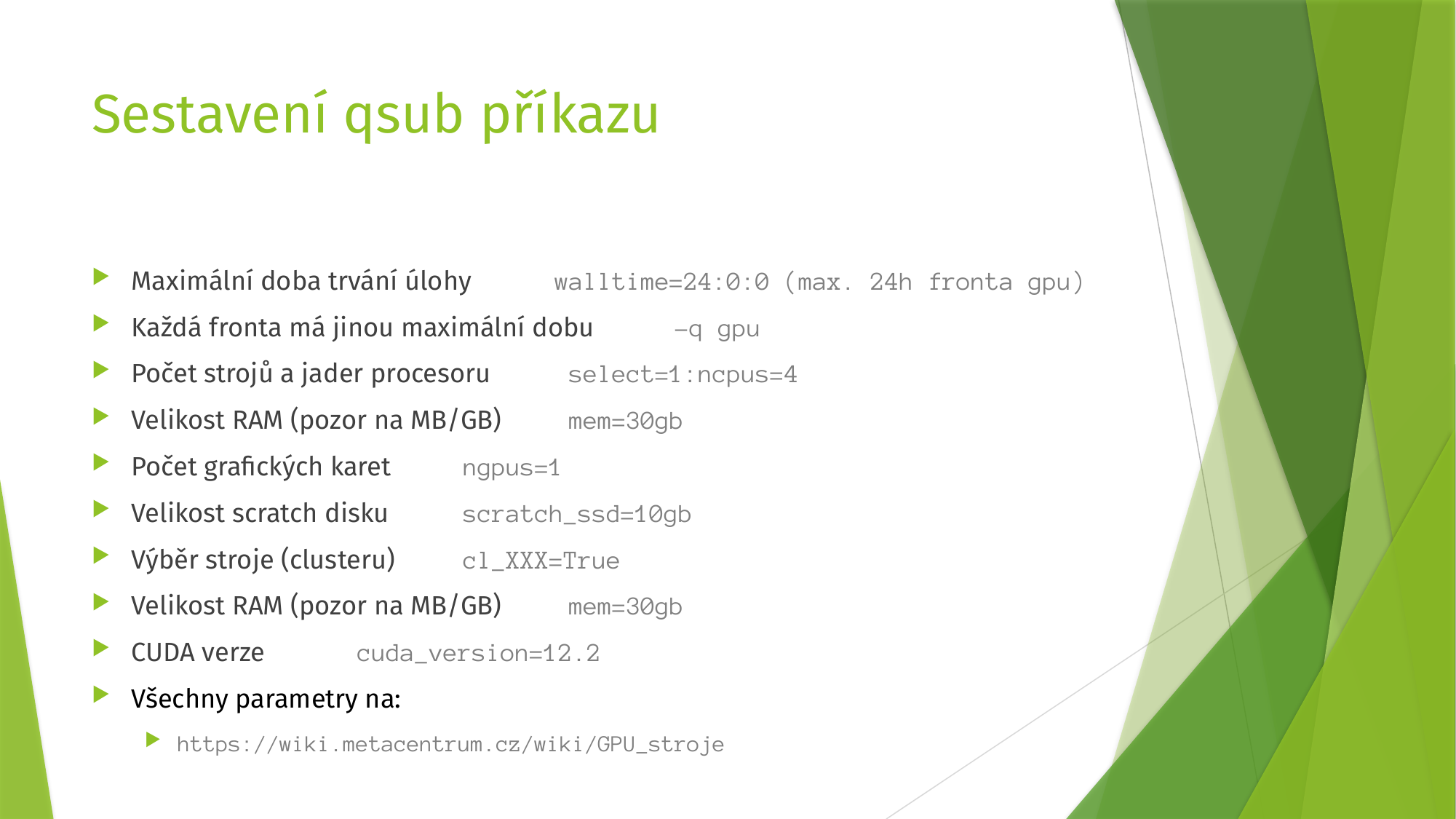

# Sestavení qsub příkazu
Maximální doba trvání úlohy	walltime=24:0:0 (max. 24h fronta gpu)
Každá fronta má jinou maximální dobu	 -q gpu
Počet strojů a jader procesoru	 select=1:ncpus=4
Velikost RAM (pozor na MB/GB)	 mem=30gb
Počet grafických karet	 ngpus=1
Velikost scratch disku	 scratch_ssd=10gb
Výběr stroje (clusteru)	 cl_XXX=True
Velikost RAM (pozor na MB/GB)	 mem=30gb
CUDA verze	 cuda_version=12.2
Všechny parametry na:
https://wiki.metacentrum.cz/wiki/GPU_stroje